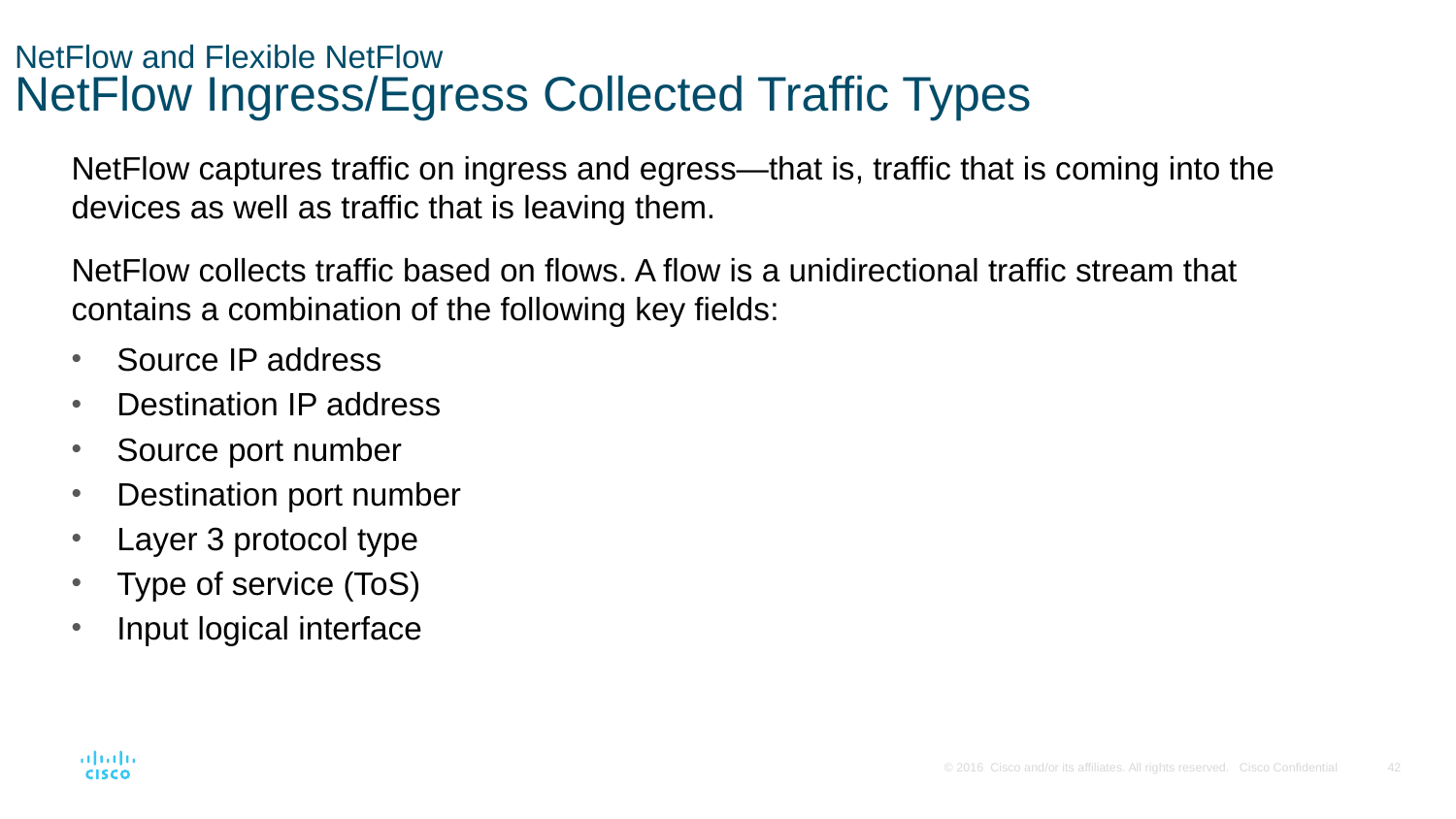

# NetFlow and Flexible NetFlow NetFlow Ingress/Egress Collected Traffic Types
NetFlow captures traffic on ingress and egress—that is, traffic that is coming into the devices as well as traffic that is leaving them.
NetFlow collects traffic based on flows. A flow is a unidirectional traffic stream that  contains a combination of the following key fields:
Source IP address
Destination IP address
Source port number
Destination port number
Layer 3 protocol type
Type of service (ToS)
Input logical interface